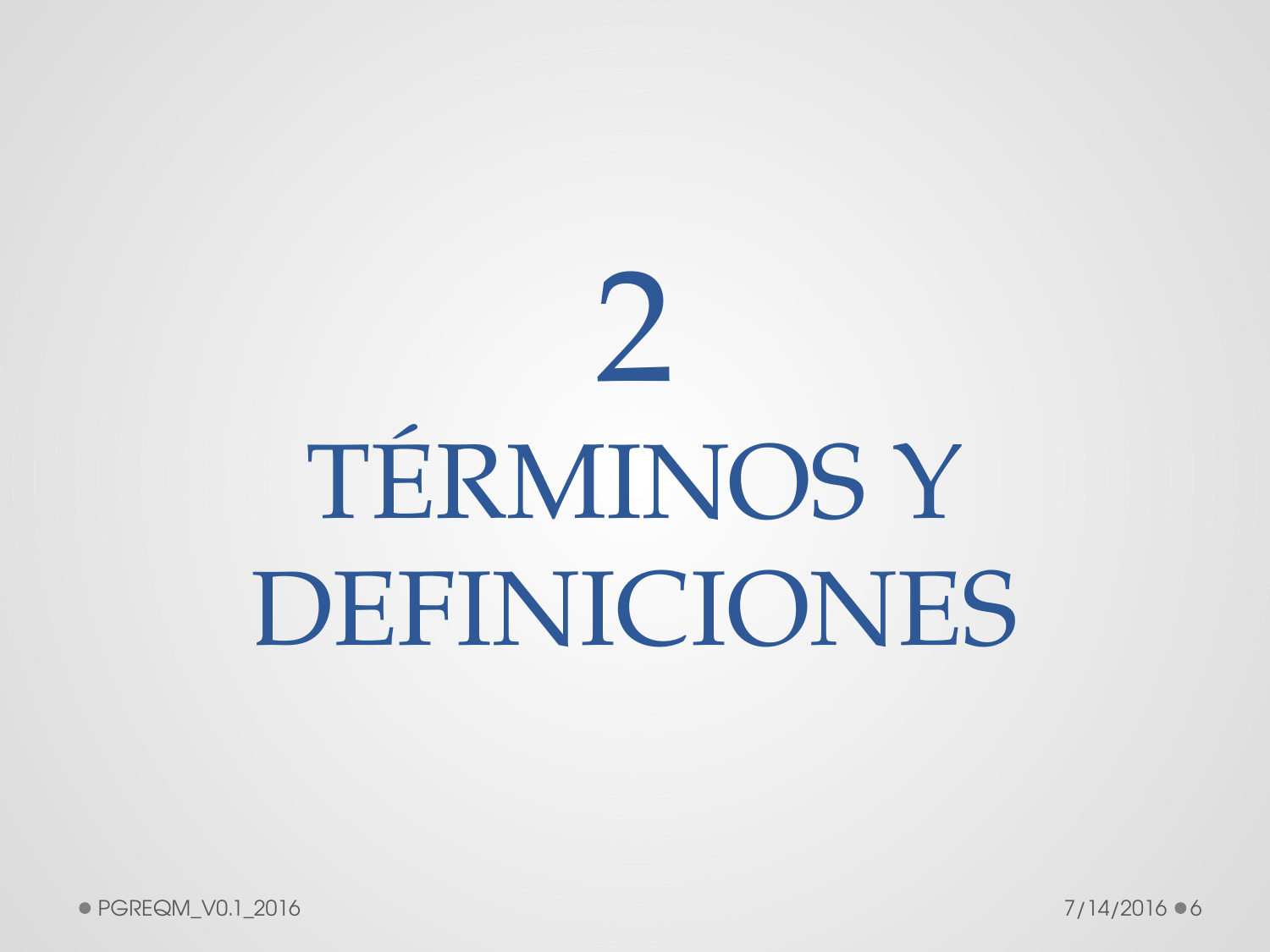

2
TÉRMINOS Y DEFINICIONES
PGREQM_V0.1_2016
7/14/2016
6